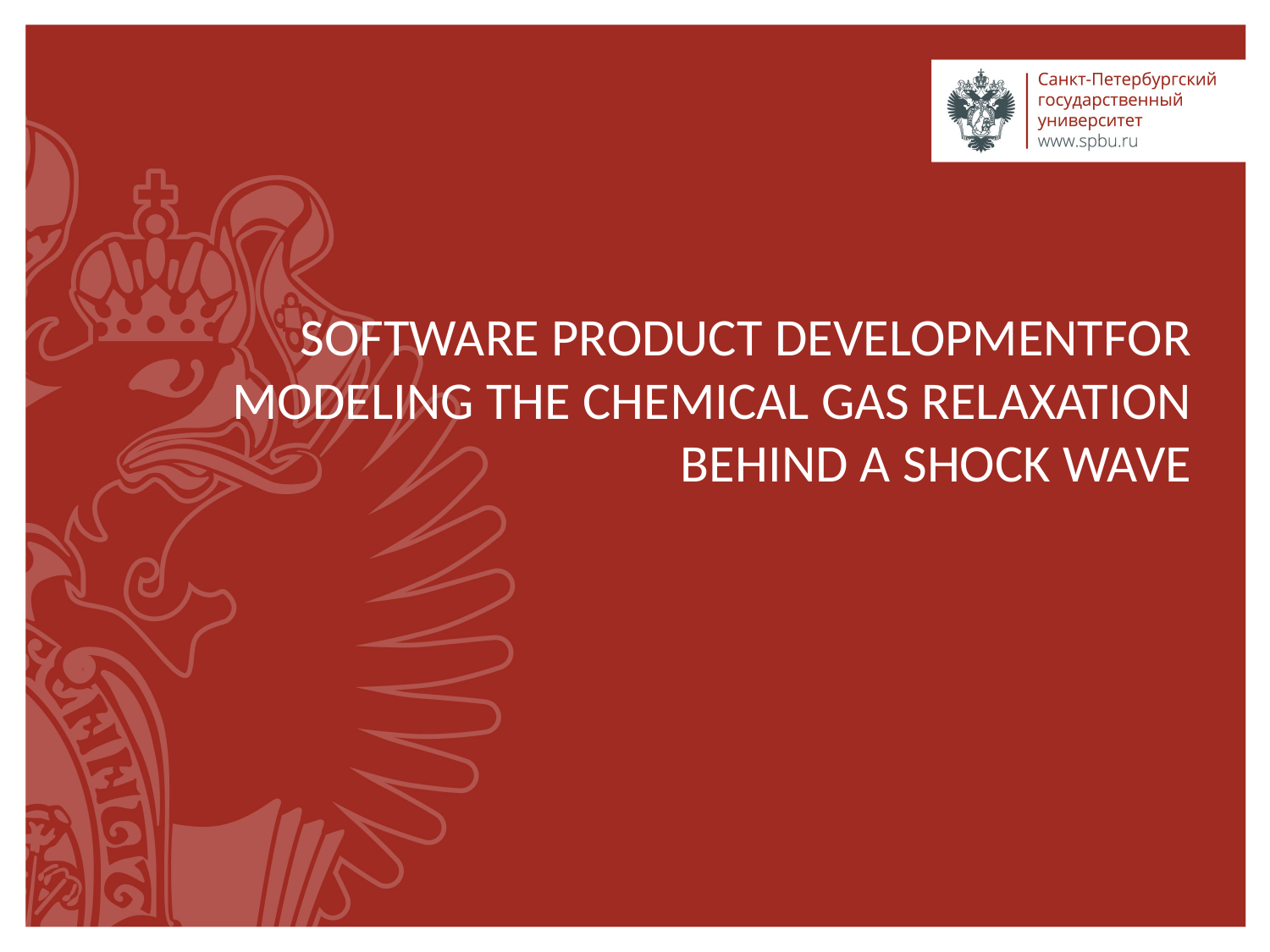

# SOFTWARE PRODUCT DEVELOPMENTFOR MODELING THE CHEMICAL GAS RELAXATION BEHIND A SHOCK WAVE